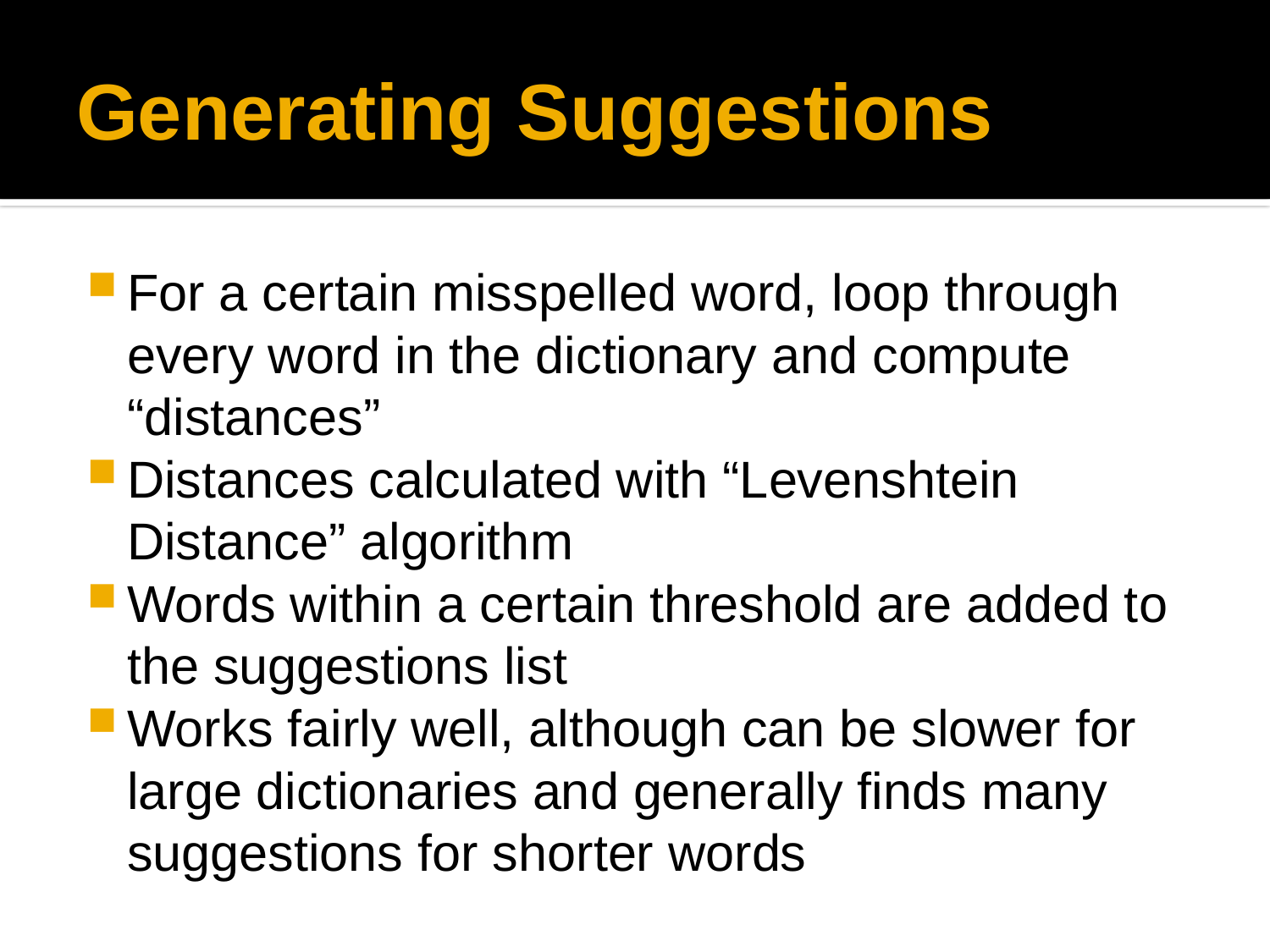

# Generating Suggestions
For a certain misspelled word, loop through every word in the dictionary and compute “distances”
Distances calculated with “Levenshtein Distance” algorithm
Words within a certain threshold are added to the suggestions list
Works fairly well, although can be slower for large dictionaries and generally finds many suggestions for shorter words